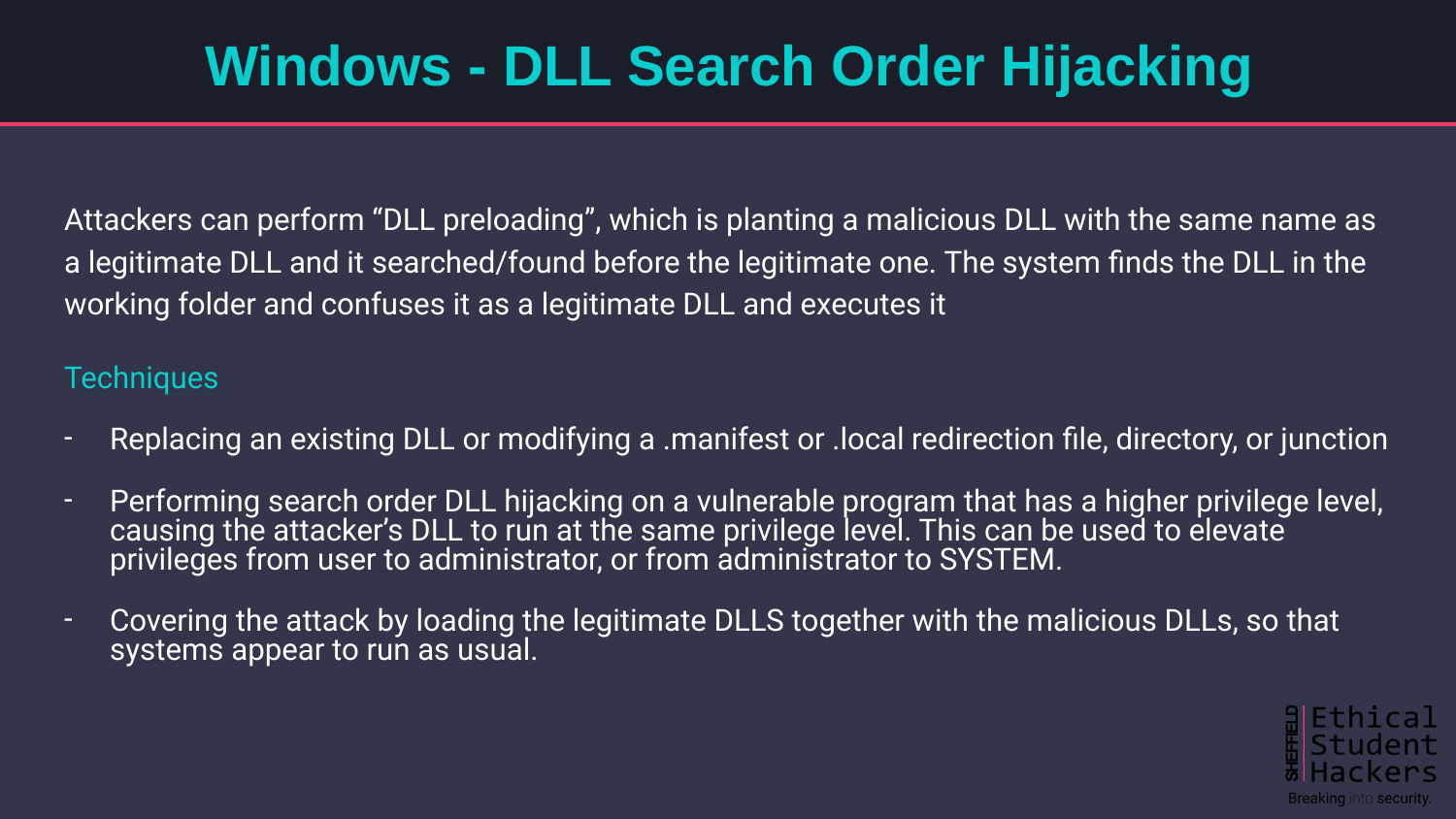

# Windows - DLL Search Order Hijacking
Attackers can perform “DLL preloading”, which is planting a malicious DLL with the same name as a legitimate DLL and it searched/found before the legitimate one. The system finds the DLL in the working folder and confuses it as a legitimate DLL and executes it
Techniques
Replacing an existing DLL or modifying a .manifest or .local redirection file, directory, or junction
Performing search order DLL hijacking on a vulnerable program that has a higher privilege level, causing the attacker’s DLL to run at the same privilege level. This can be used to elevate privileges from user to administrator, or from administrator to SYSTEM.
Covering the attack by loading the legitimate DLLS together with the malicious DLLs, so that systems appear to run as usual.